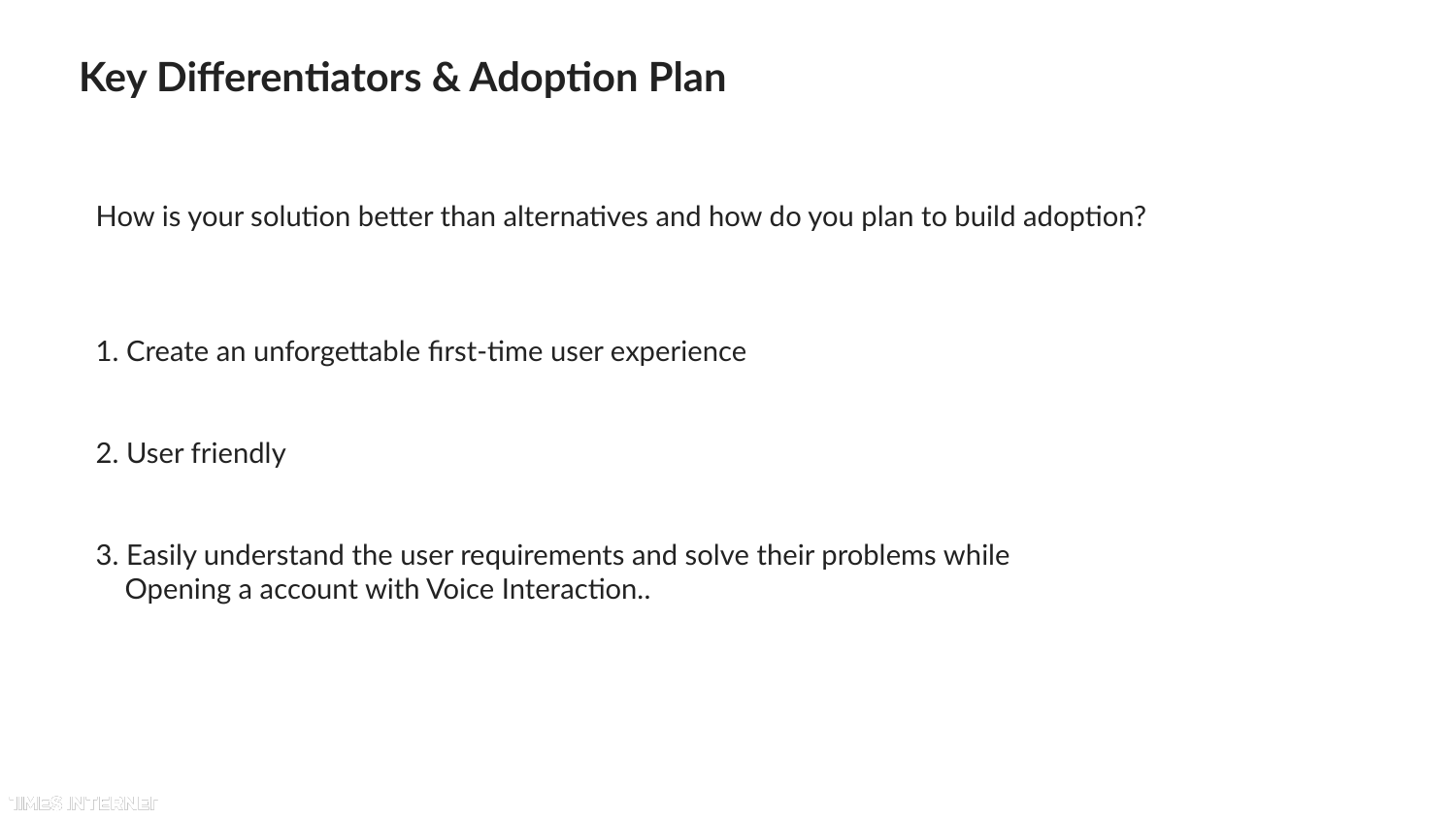

# Key Differentiators & Adoption Plan
How is your solution better than alternatives and how do you plan to build adoption?

1. Create an unforgettable first-time user experience

2. User friendly

3. Easily understand the user requirements and solve their problems while
    Opening a account with Voice Interaction..